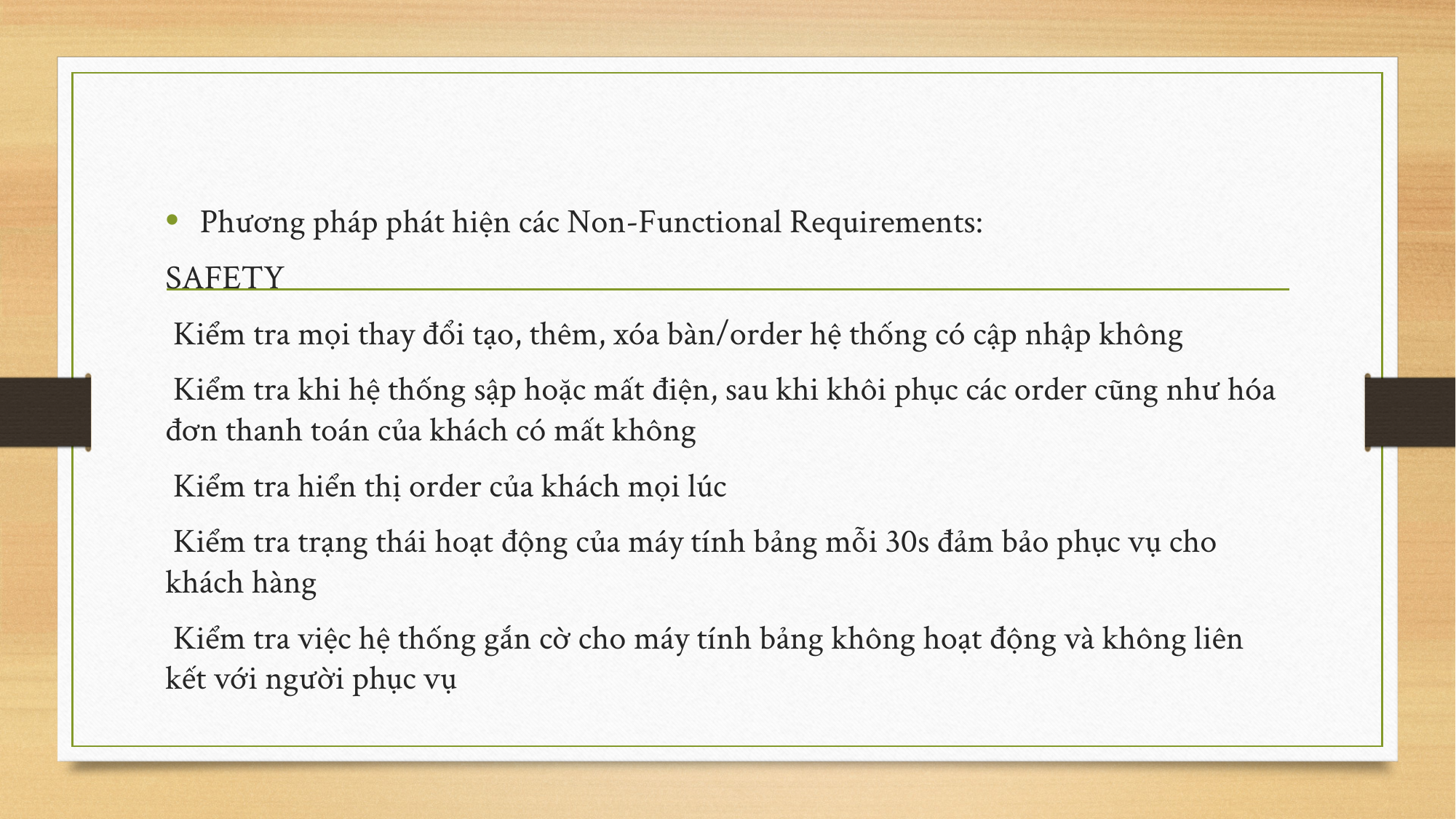

#
Phương pháp phát hiện các Non-Functional Requirements:
SAFETY
 Kiểm tra mọi thay đổi tạo, thêm, xóa bàn/order hệ thống có cập nhập không
 Kiểm tra khi hệ thống sập hoặc mất điện, sau khi khôi phục các order cũng như hóa đơn thanh toán của khách có mất không
 Kiểm tra hiển thị order của khách mọi lúc
 Kiểm tra trạng thái hoạt động của máy tính bảng mỗi 30s đảm bảo phục vụ cho khách hàng
 Kiểm tra việc hệ thống gắn cờ cho máy tính bảng không hoạt động và không liên kết với người phục vụ